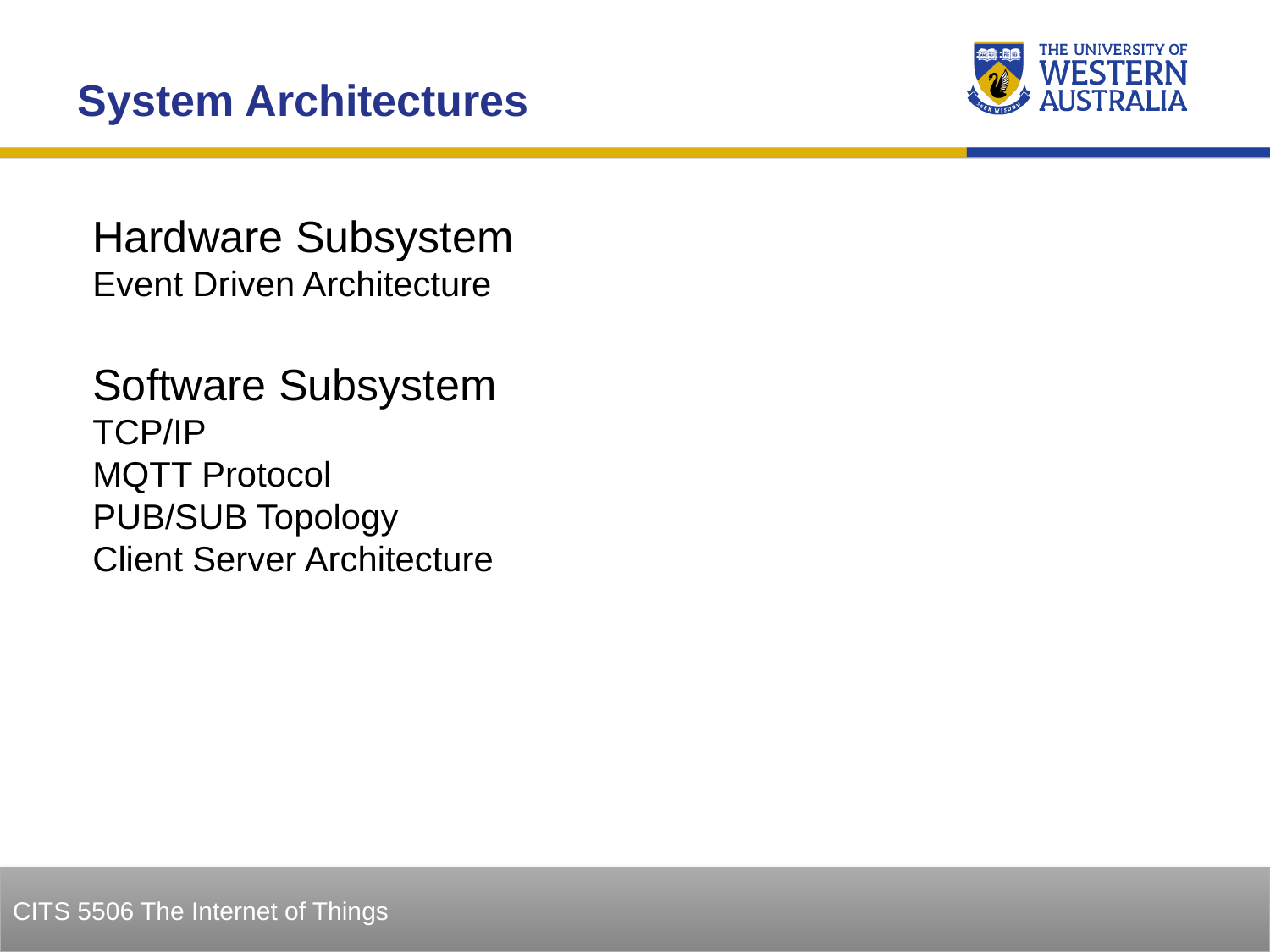

System Architectures
Hardware Subsystem
Event Driven Architecture
​
Software Subsystem
TCP/IP
MQTT Protocol
PUB/SUB Topology
Client Server Architecture

16